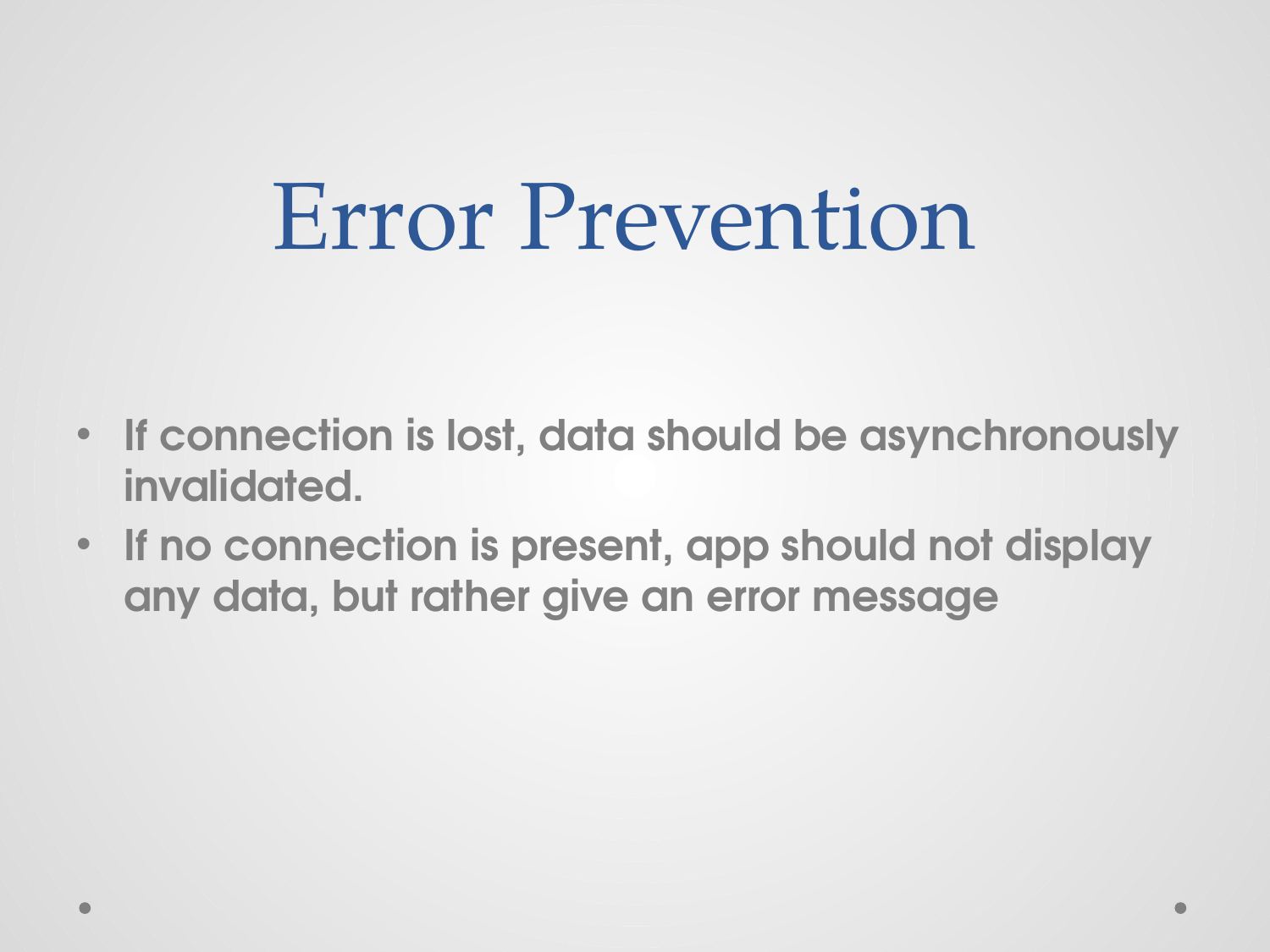

# Error Prevention
If connection is lost, data should be asynchronously invalidated.
If no connection is present, app should not display any data, but rather give an error message